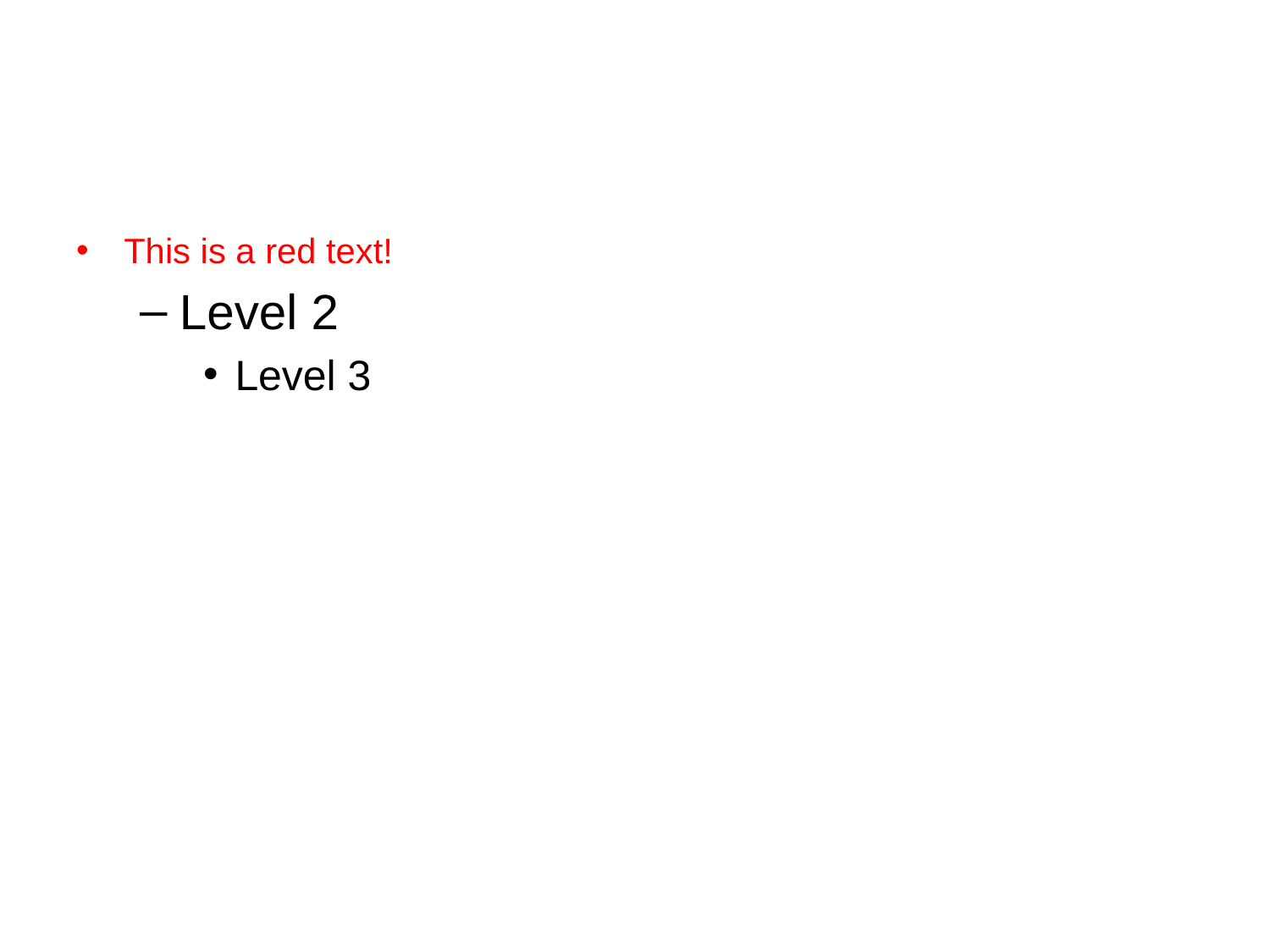

This is a red text!
Level 2
Level 3